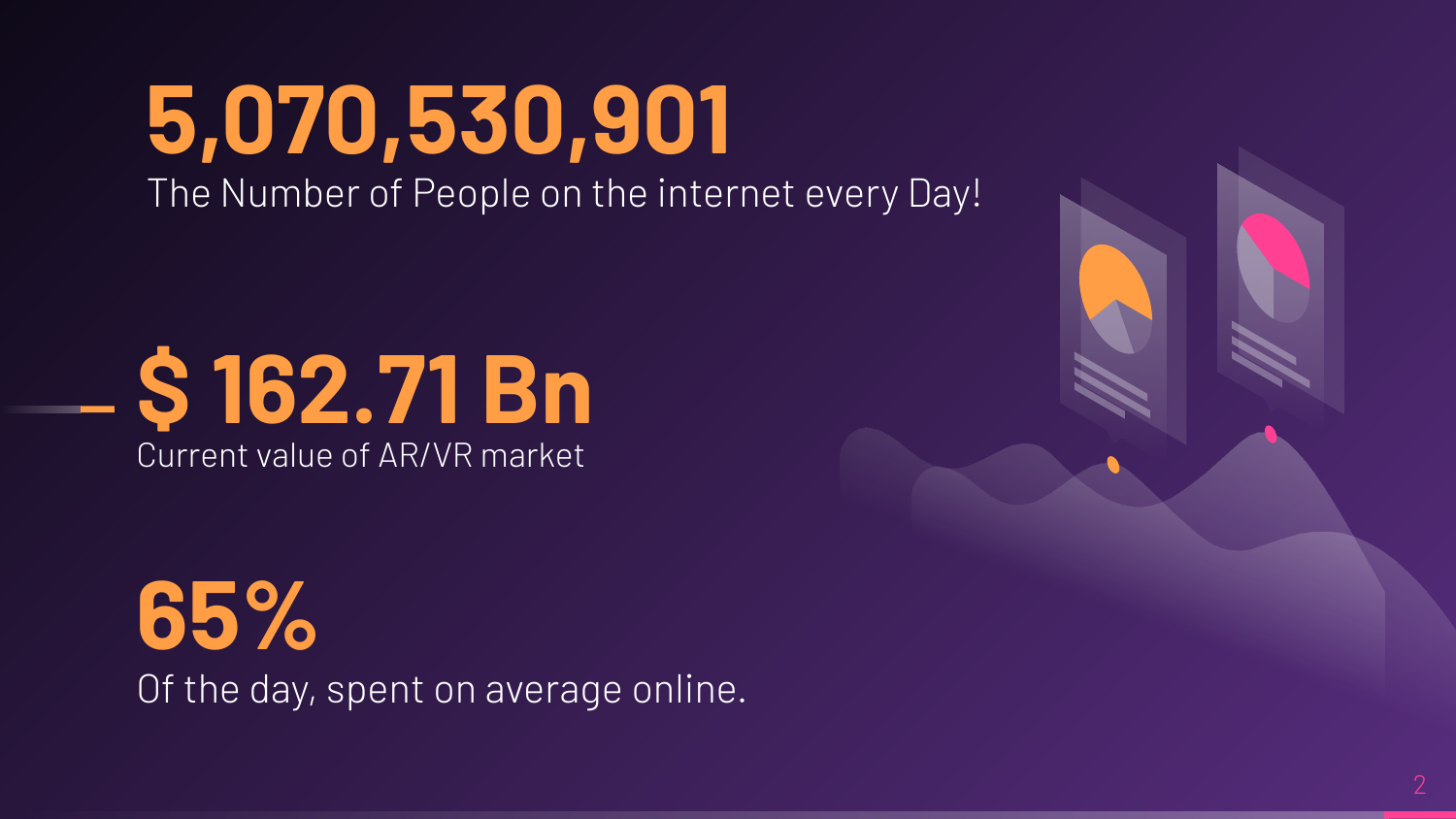

5,070,530,901

The Number of People on the internet every Day!
$ 162.71 Bn
Current value of AR/VR market
65%
Of the day, spent on average online.
2